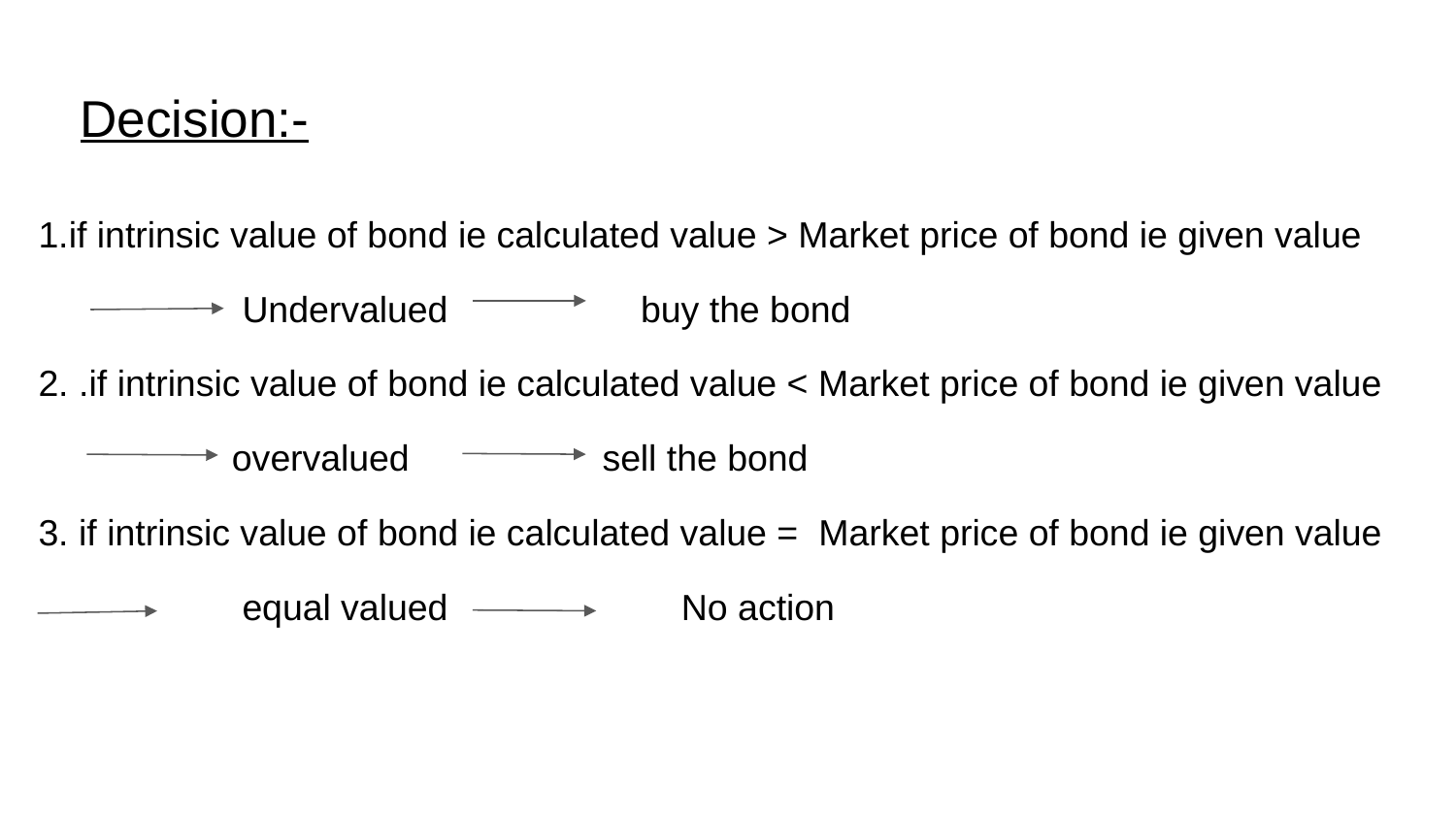

# Decision:-
1.if intrinsic value of bond ie calculated value > Market price of bond ie given value
                    Undervalued                   buy the bond
2. .if intrinsic value of bond ie calculated value < Market price of bond ie given value
                   overvalued                   sell the bond
3. if intrinsic value of bond ie calculated value =  Market price of bond ie given value
                    equal valued                       No action